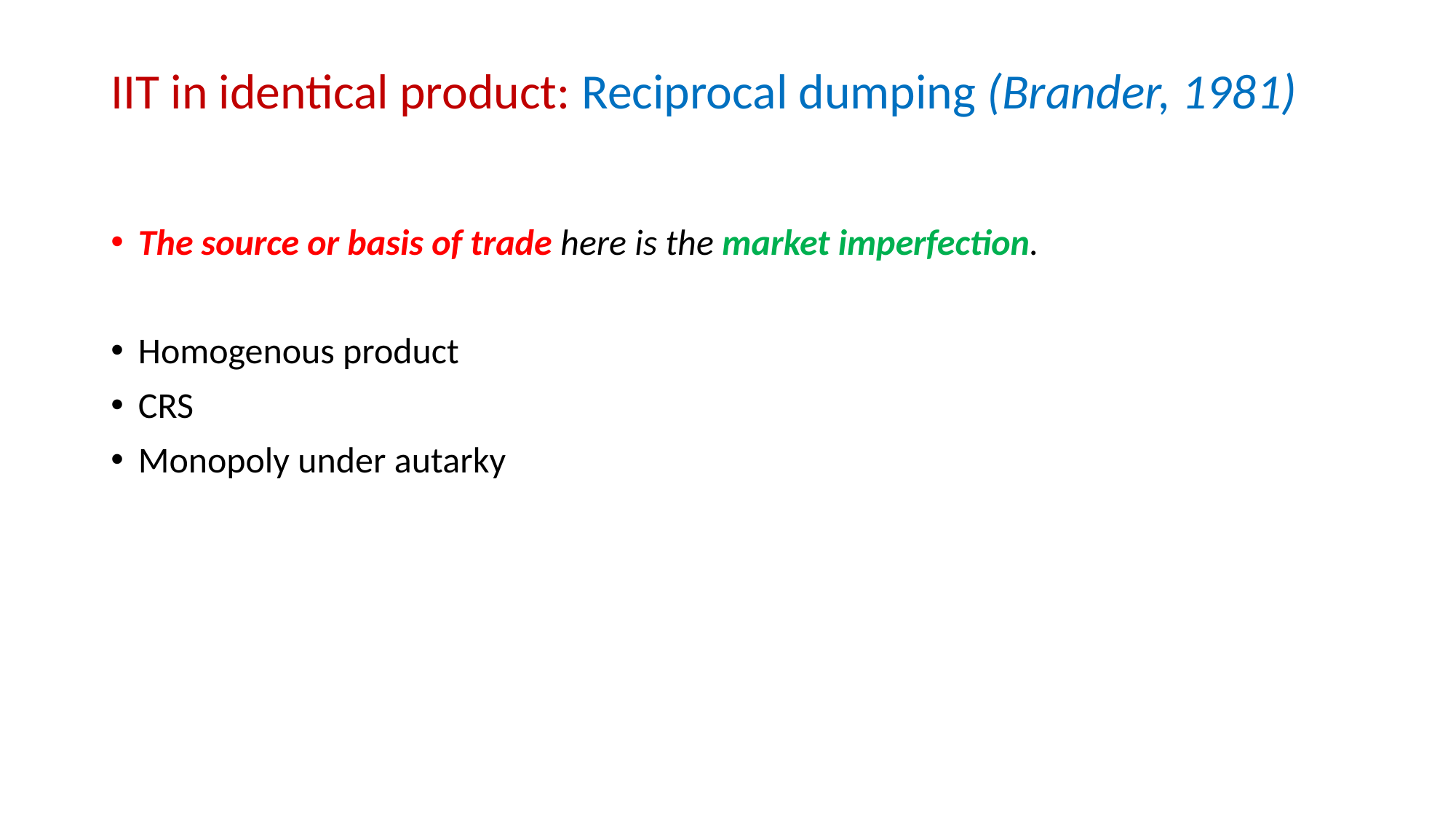

# IIT in identical product: Reciprocal dumping (Brander, 1981)
The source or basis of trade here is the market imperfection.

Homogenous product
CRS
Monopoly under autarky